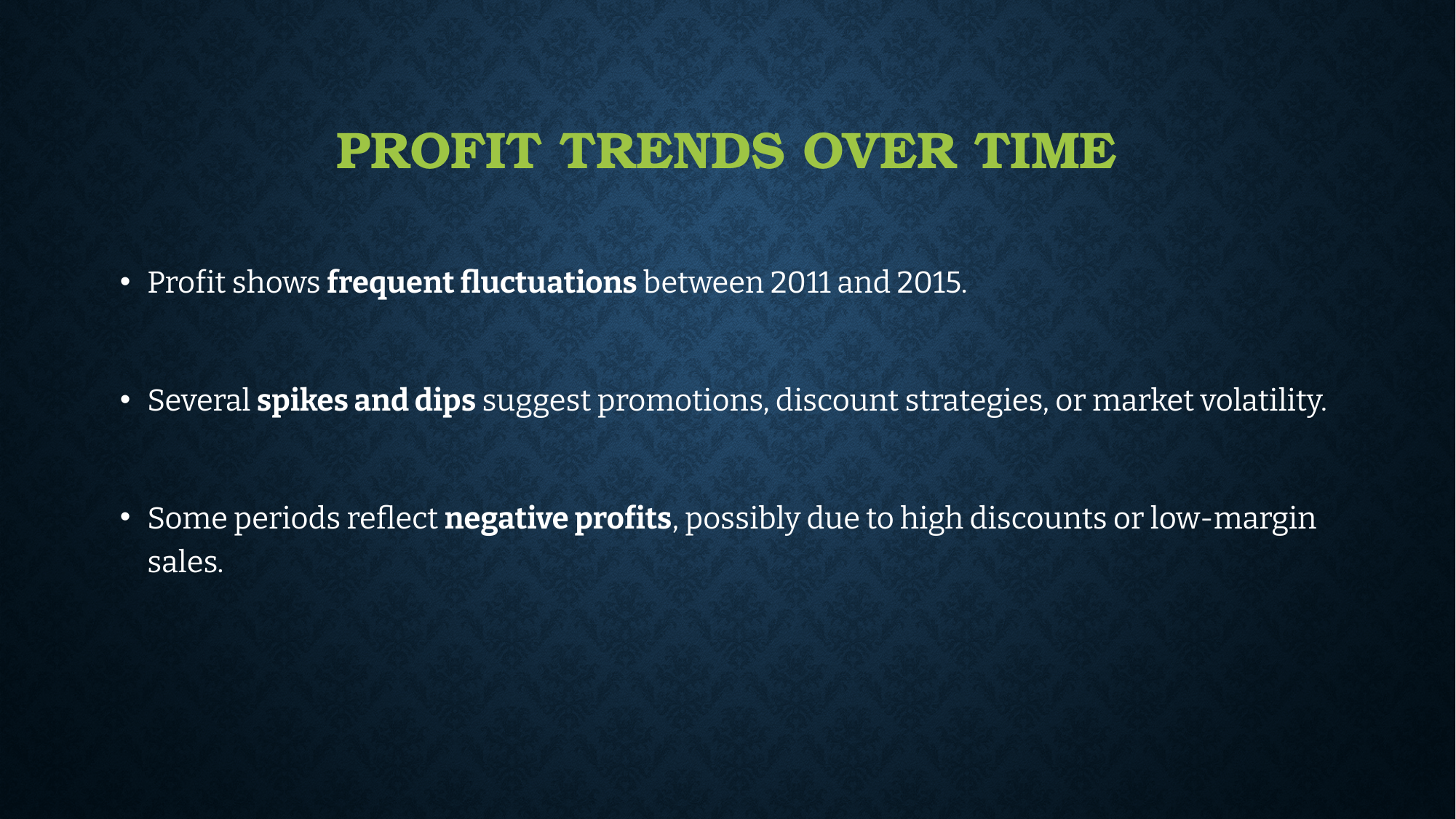

# Profit Trends Over Time
Profit shows frequent fluctuations between 2011 and 2015.

Several spikes and dips suggest promotions, discount strategies, or market volatility.

Some periods reflect negative profits, possibly due to high discounts or low-margin sales.